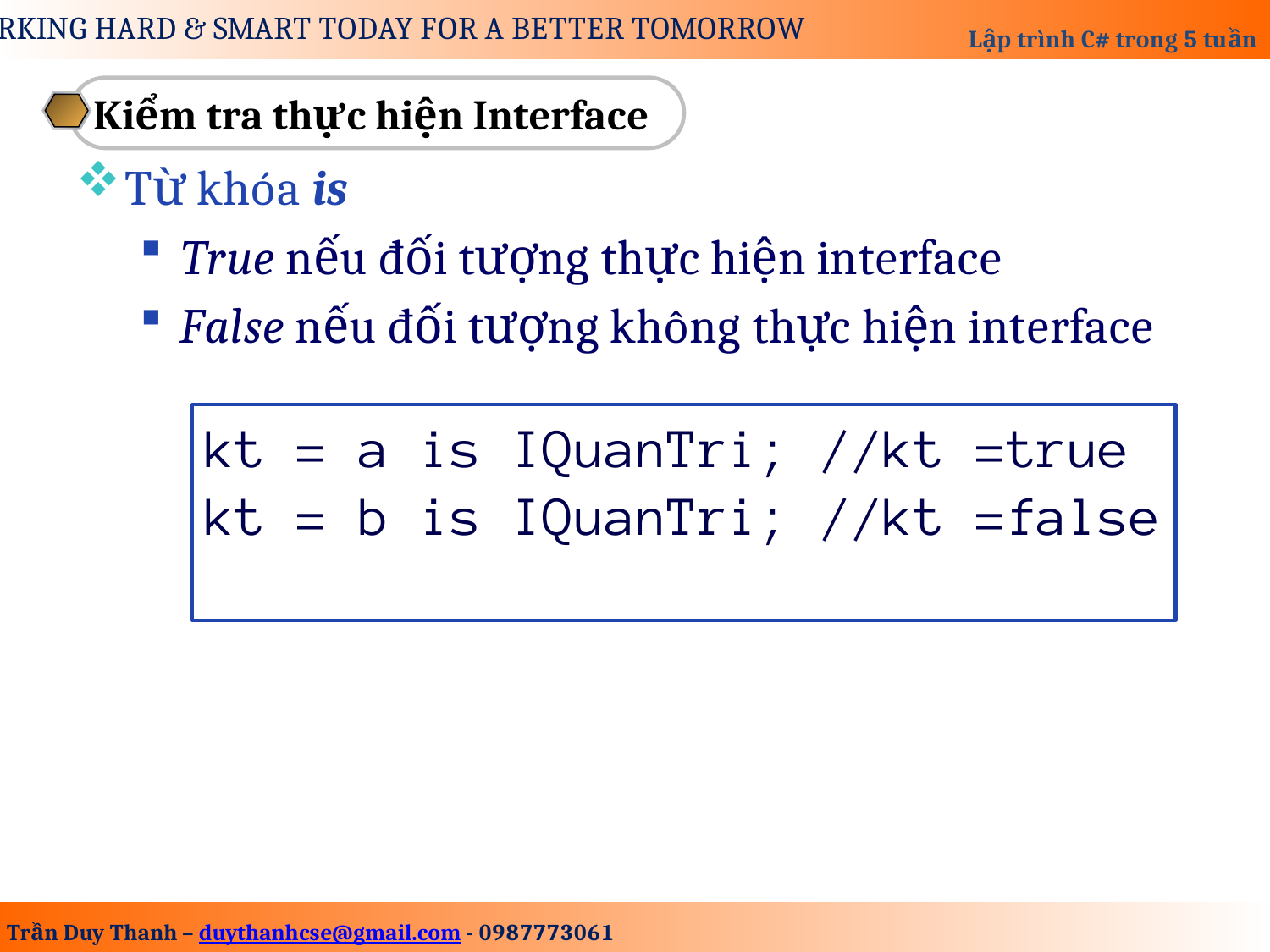

Kiểm tra thực hiện Interface

Từ khóa is
True nếu đối tượng thực hiện interface
False nếu đối tượng không thực hiện interface

kt = a is IQuanTri; //kt =true
kt = b is IQuanTri; //kt =false